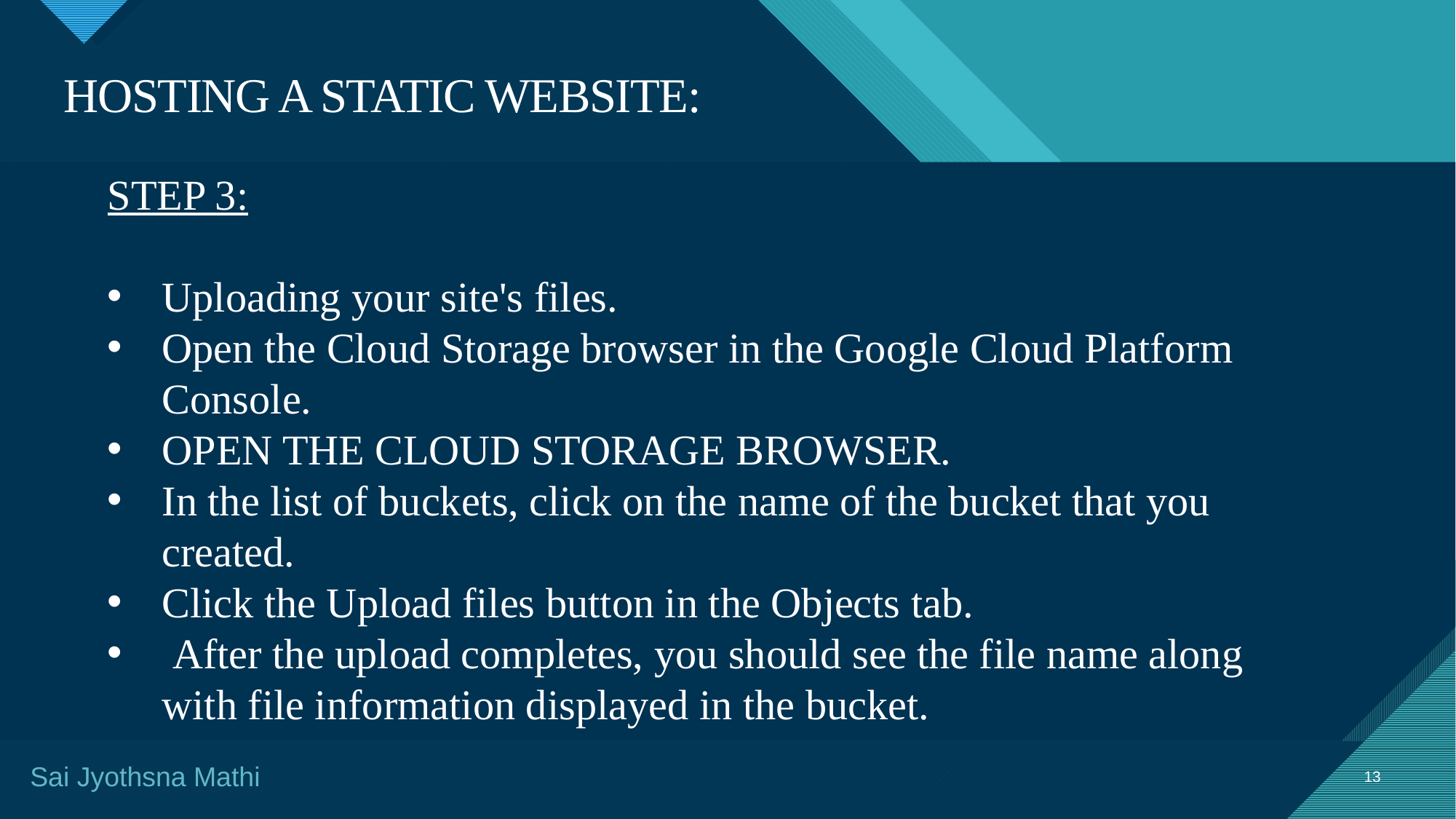

# HOSTING A STATIC WEBSITE:
STEP 3:

Uploading your site's files.
Open the Cloud Storage browser in the Google Cloud Platform Console.
OPEN THE CLOUD STORAGE BROWSER.
In the list of buckets, click on the name of the bucket that you created.
Click the Upload files button in the Objects tab.
 After the upload completes, you should see the file name along   with file information displayed in the bucket.
Sai Jyothsna Mathi
13